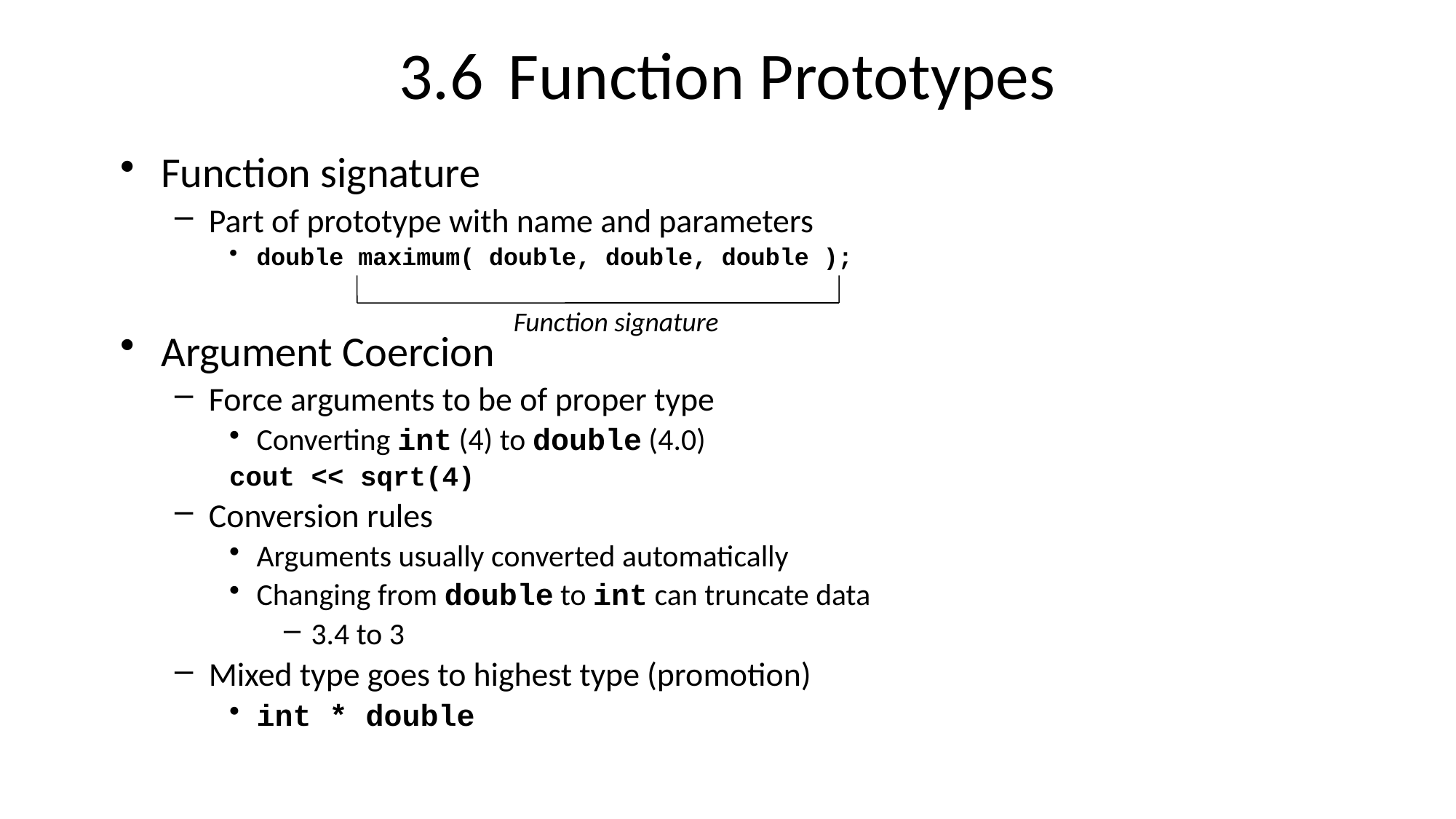

# 3.6	Function Prototypes
Function signature
Part of prototype with name and parameters
double maximum( double, double, double );

Argument Coercion
Force arguments to be of proper type
Converting int (4) to double (4.0)
cout << sqrt(4)
Conversion rules
Arguments usually converted automatically
Changing from double to int can truncate data
3.4 to 3
Mixed type goes to highest type (promotion)
int * double

Function signature